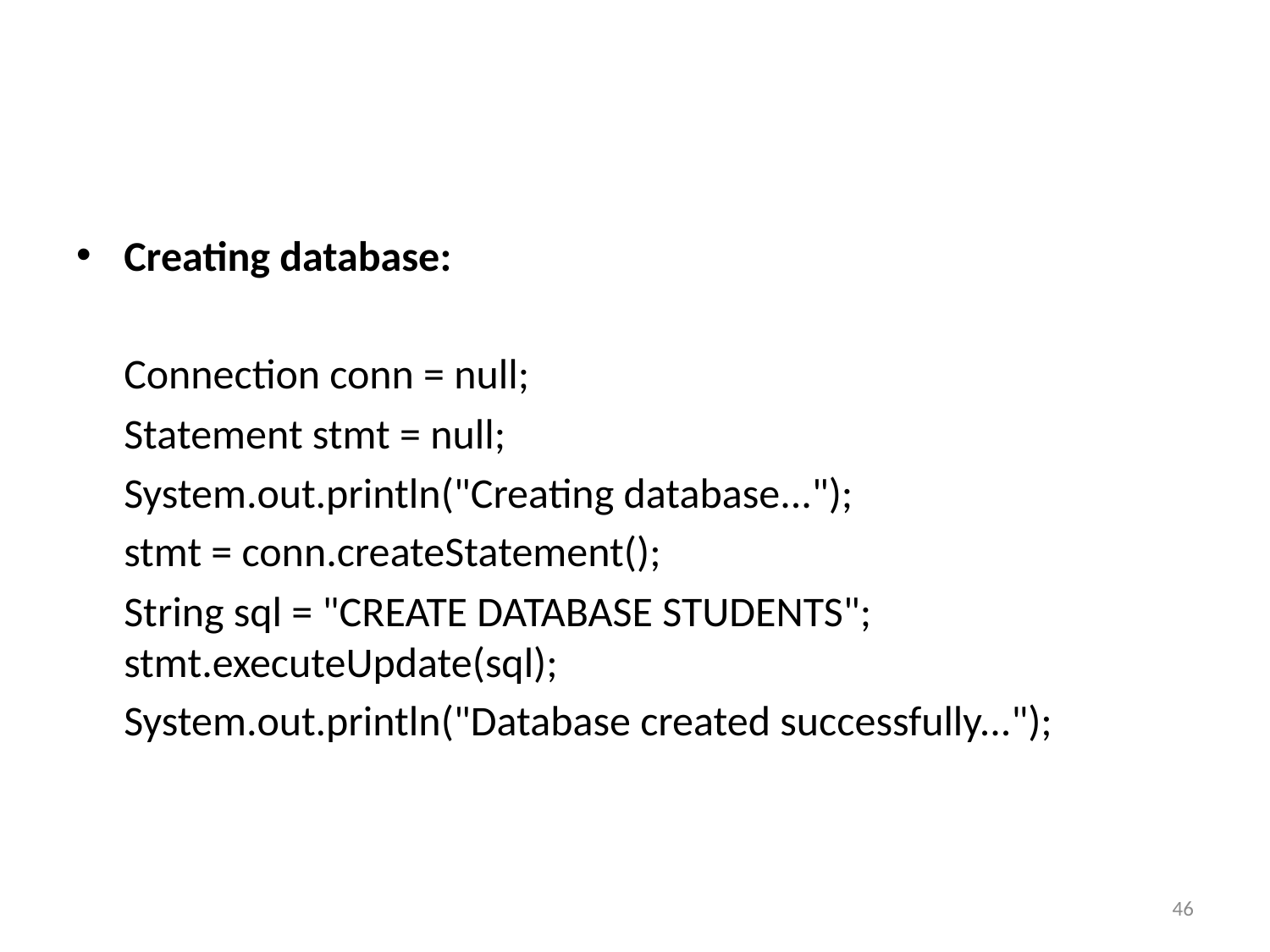

#
Creating database:

	Connection conn = null;
	Statement stmt = null;
	System.out.println("Creating database...");
	stmt = conn.createStatement();
	String sql = "CREATE DATABASE STUDENTS"; stmt.executeUpdate(sql);
	System.out.println("Database created successfully...");
46